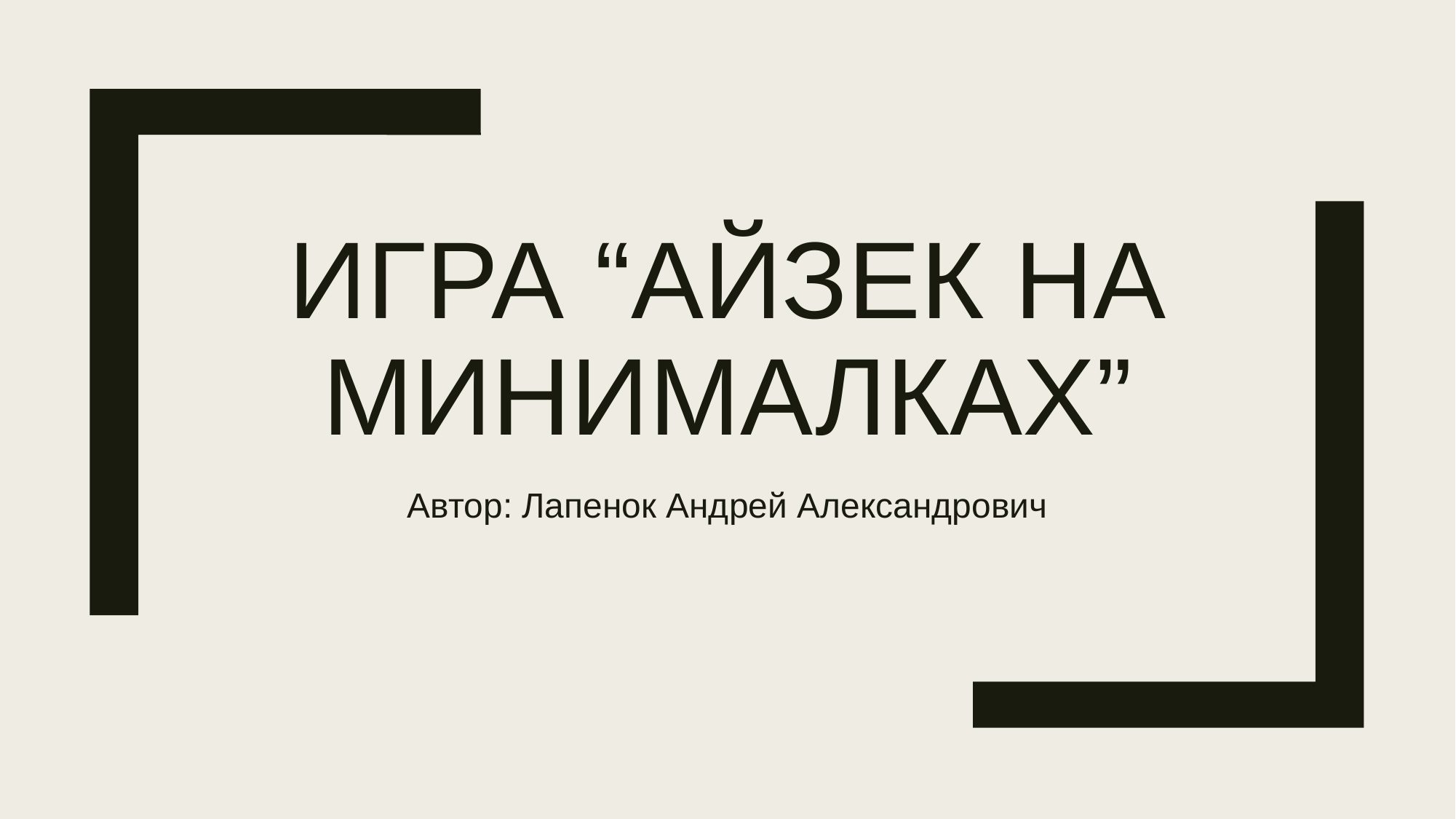

# Игра “Айзек на минималках”
Автор: Лапенок Андрей Александрович